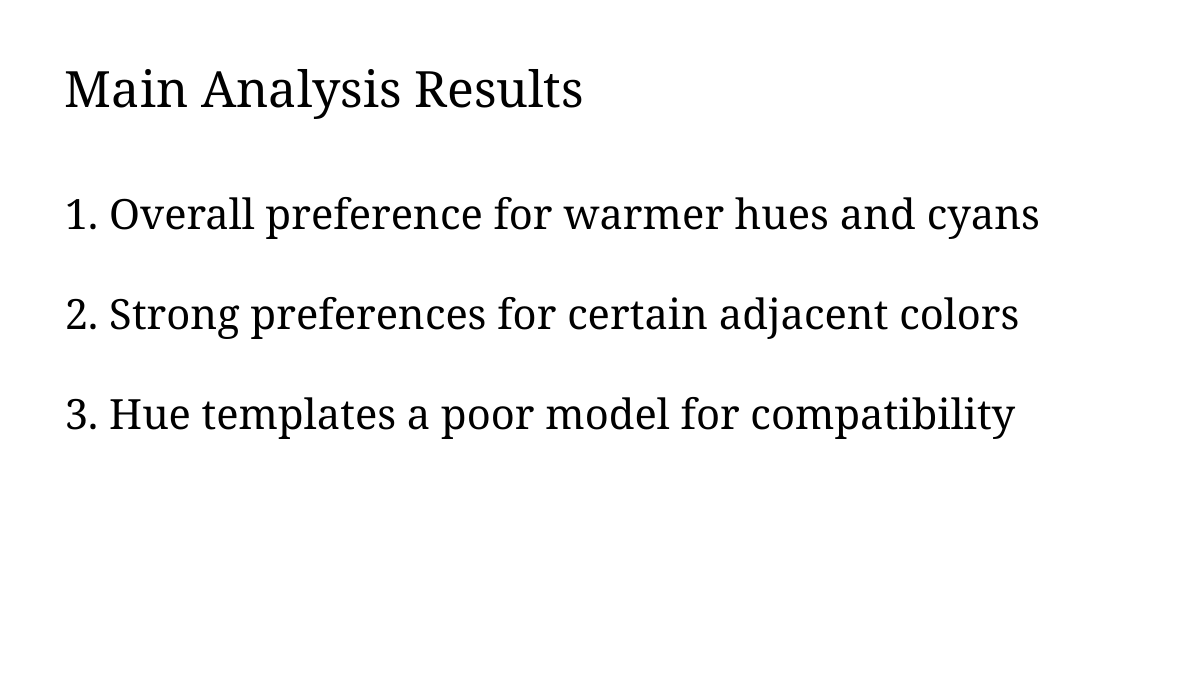

Main Analysis Results

1. Overall preference for warmer hues and cyans

2. Strong preferences for certain adjacent colors

3. Hue templates a poor model for compatibility